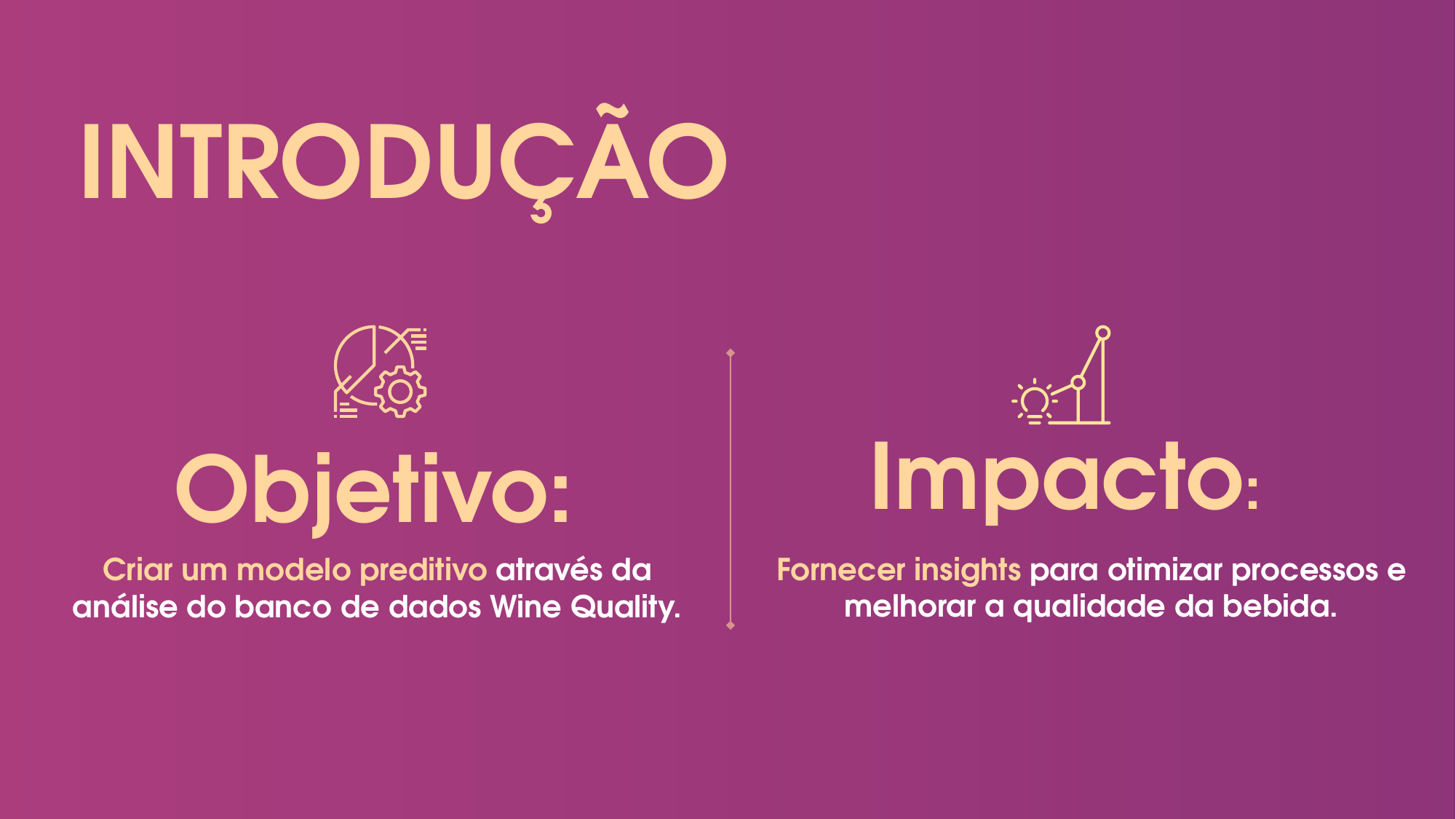

INTRODUÇÃO

 Impacto:
Objetivo:
Fornecer insights para otimizar processos e melhorar a qualidade da bebida.
Criar um modelo preditivo através da análise do banco de dados Wine Quality.